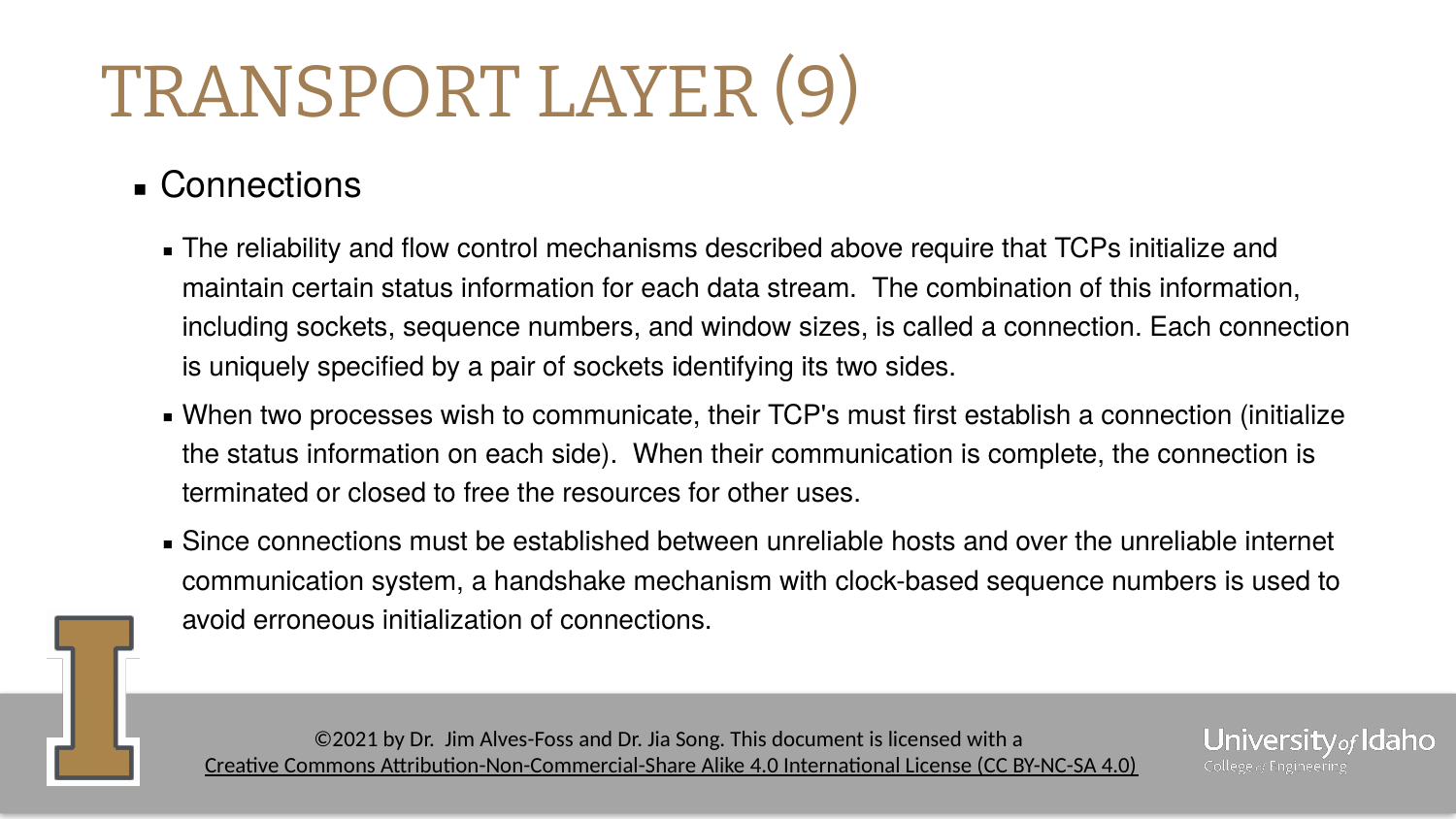

# TRANSPORT LAYER (9)
Connections
The reliability and flow control mechanisms described above require that TCPs initialize and maintain certain status information for each data stream.  The combination of this information, including sockets, sequence numbers, and window sizes, is called a connection. Each connection is uniquely specified by a pair of sockets identifying its two sides.
When two processes wish to communicate, their TCP's must first establish a connection (initialize the status information on each side).  When their communication is complete, the connection is terminated or closed to free the resources for other uses.
Since connections must be established between unreliable hosts and over the unreliable internet communication system, a handshake mechanism with clock-based sequence numbers is used to avoid erroneous initialization of connections.
38